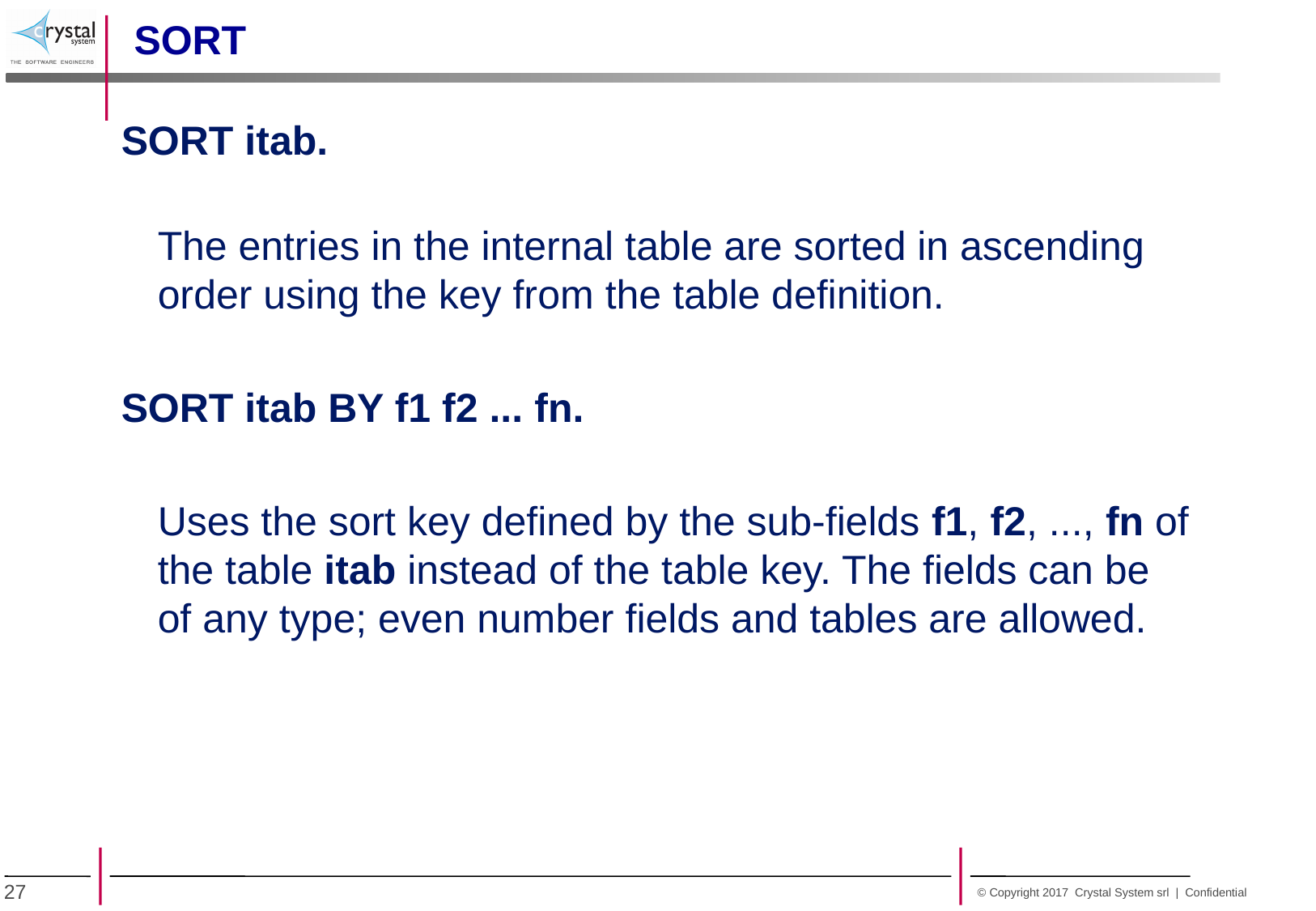

SORT
SORT itab.
	The entries in the internal table are sorted in ascending order using the key from the table definition.

SORT itab BY f1 f2 ... fn.

	Uses the sort key defined by the sub-fields f1, f2, ..., fn of the table itab instead of the table key. The fields can be of any type; even number fields and tables are allowed.